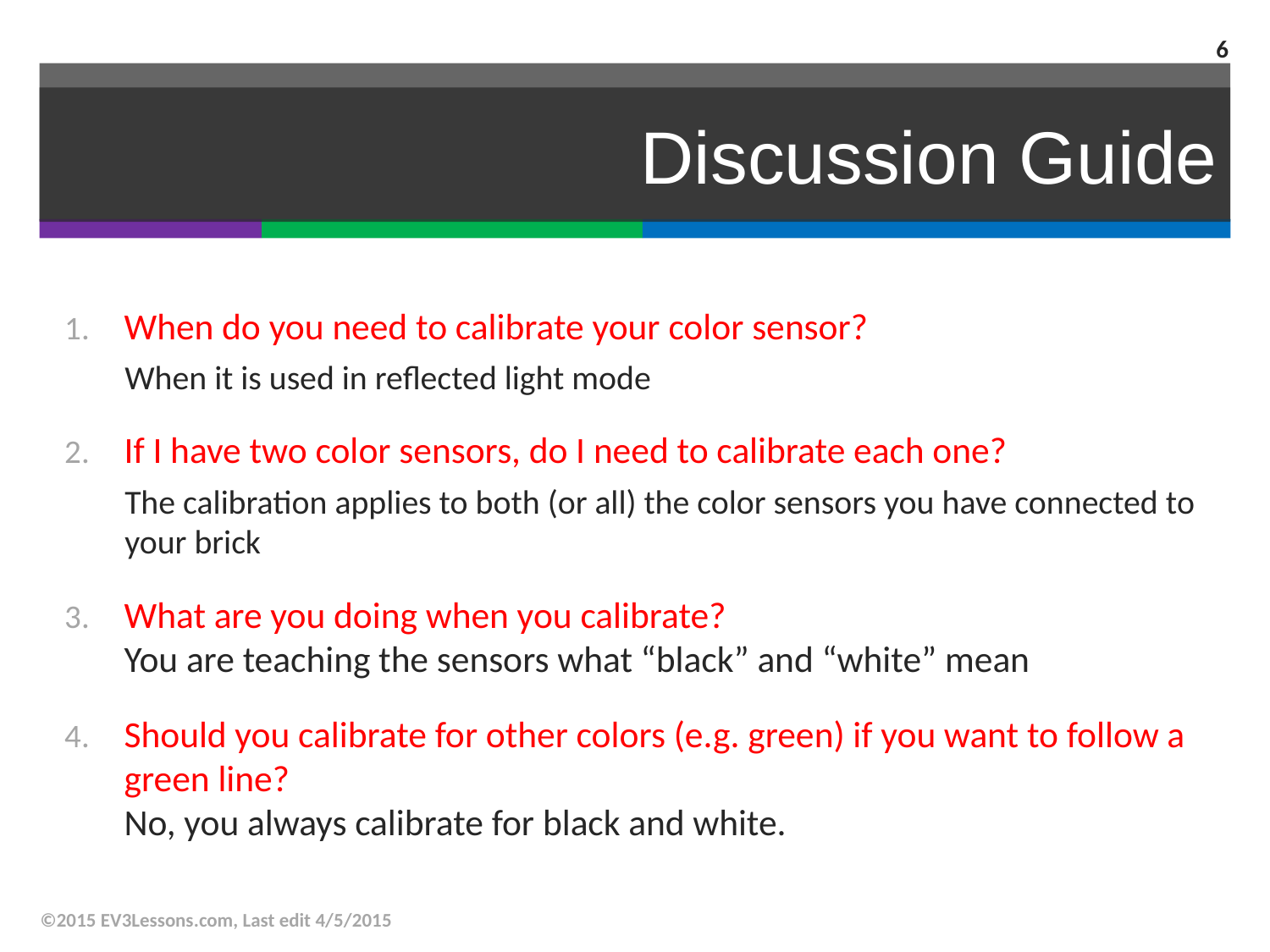

6
# Discussion Guide
When do you need to calibrate your color sensor?
When it is used in reflected light mode
If I have two color sensors, do I need to calibrate each one?
The calibration applies to both (or all) the color sensors you have connected to your brick
What are you doing when you calibrate?
You are teaching the sensors what “black” and “white” mean
Should you calibrate for other colors (e.g. green) if you want to follow a green line?
No, you always calibrate for black and white.
©2015 EV3Lessons.com, Last edit 4/5/2015